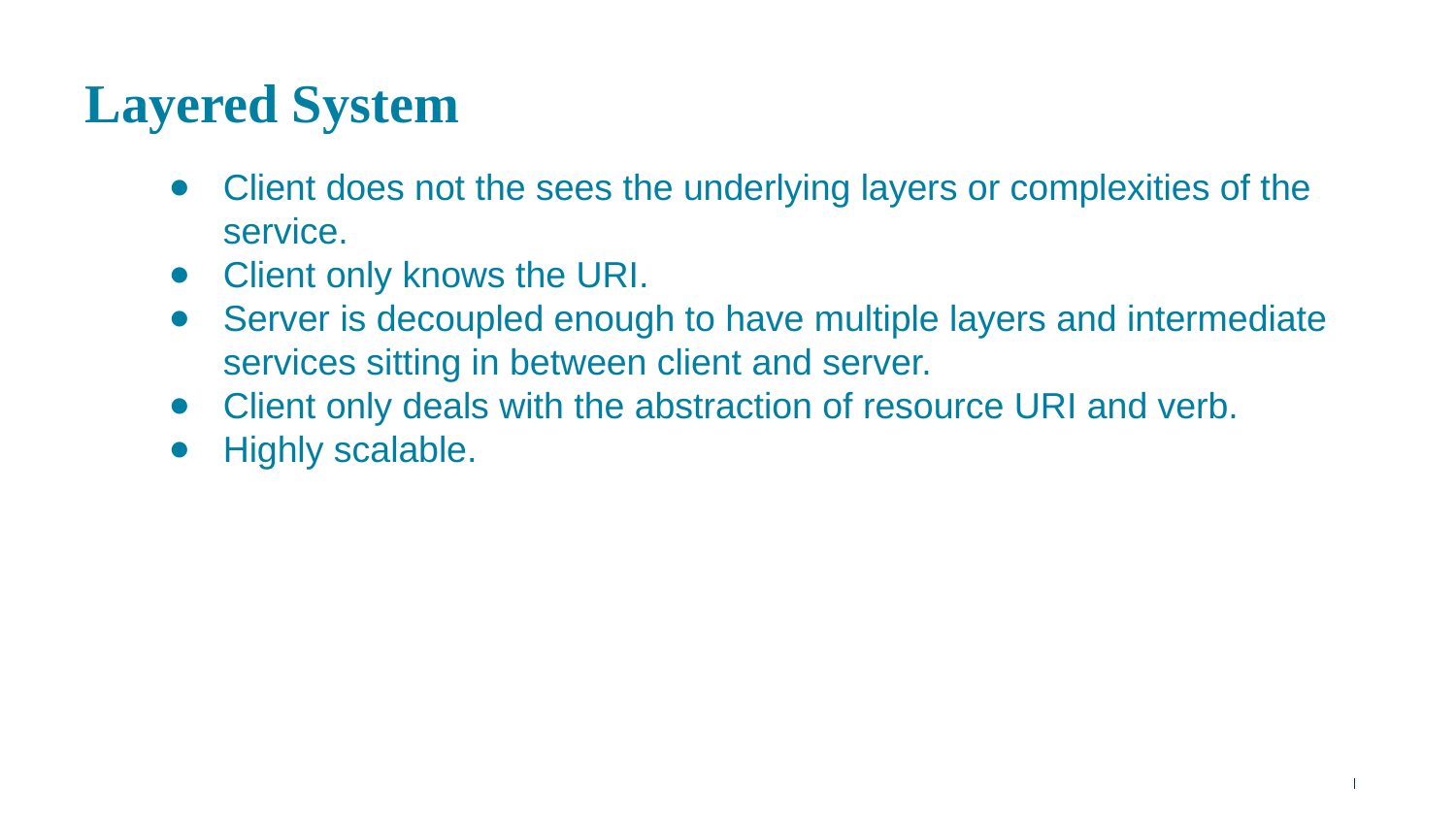

# Layered System
Client does not the sees the underlying layers or complexities of the service.
Client only knows the URI.
Server is decoupled enough to have multiple layers and intermediate services sitting in between client and server.
Client only deals with the abstraction of resource URI and verb.
Highly scalable.